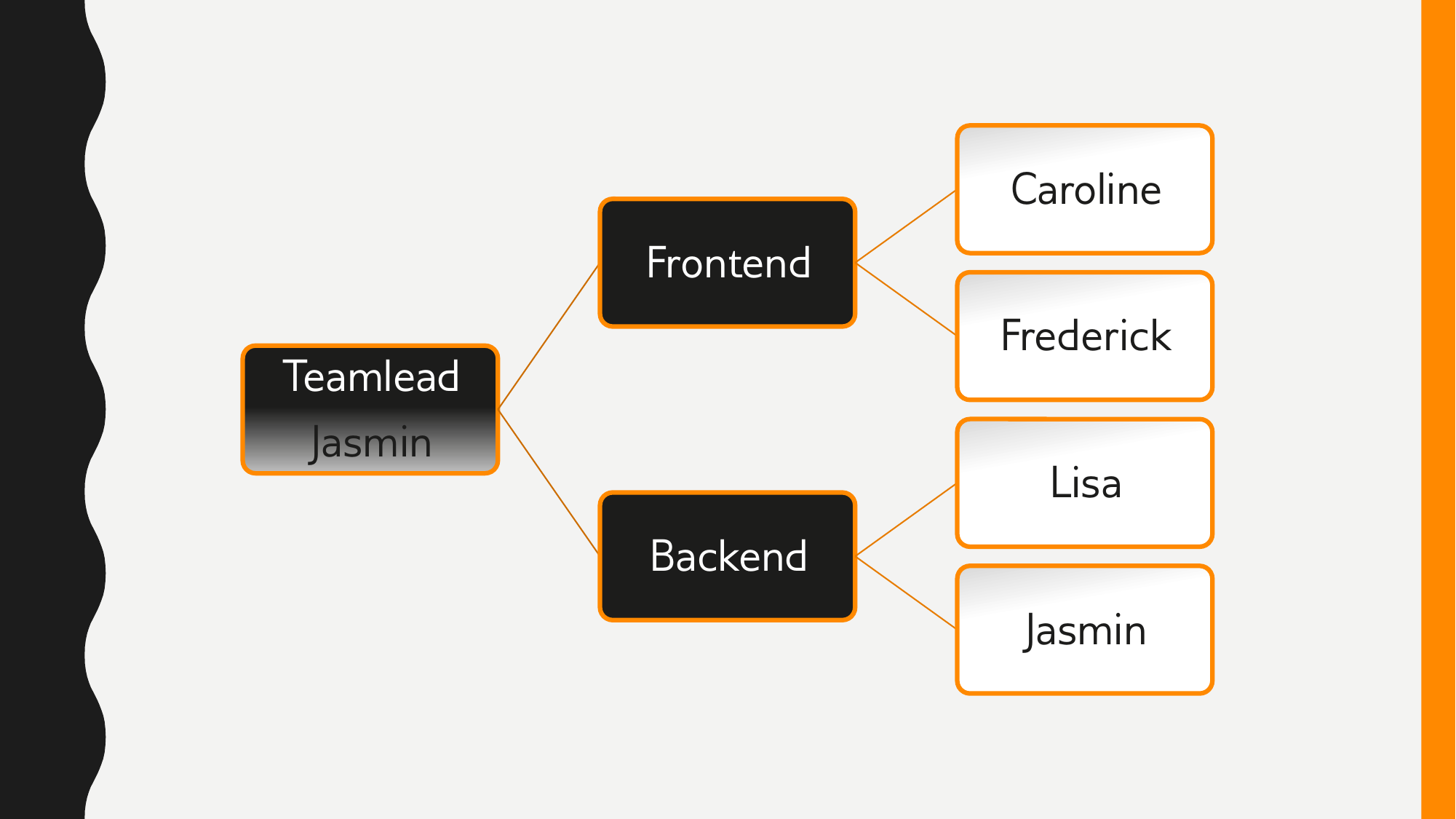

Teamlead
Jasmin

Frontend

Caroline

Frederick

Backend

Lisa

Jasmin